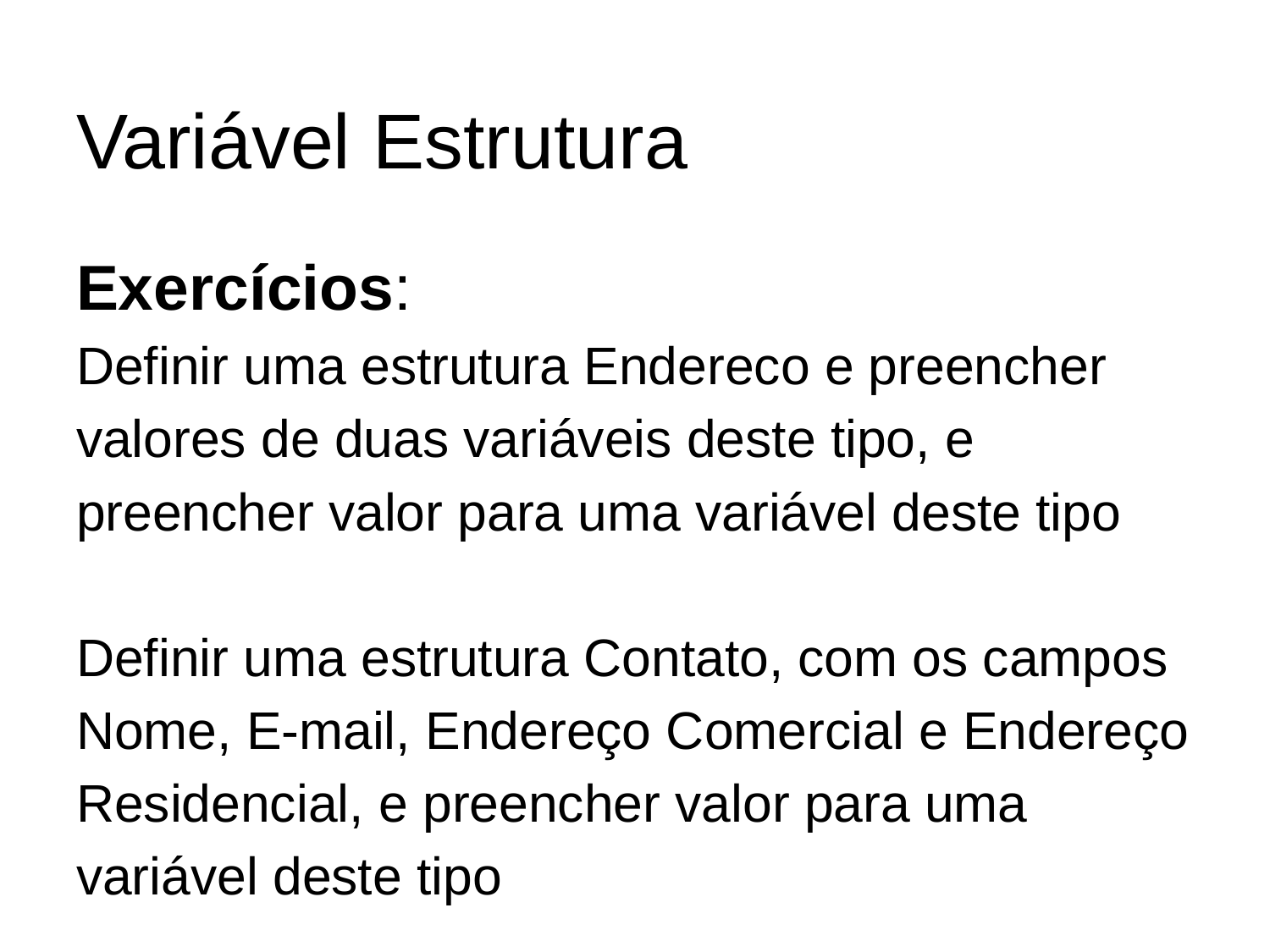

# Variável Estrutura
Exercícios:
Definir uma estrutura Endereco e preencher valores de duas variáveis deste tipo, e preencher valor para uma variável deste tipo

Definir uma estrutura Contato, com os campos Nome, E-mail, Endereço Comercial e Endereço Residencial, e preencher valor para uma variável deste tipo